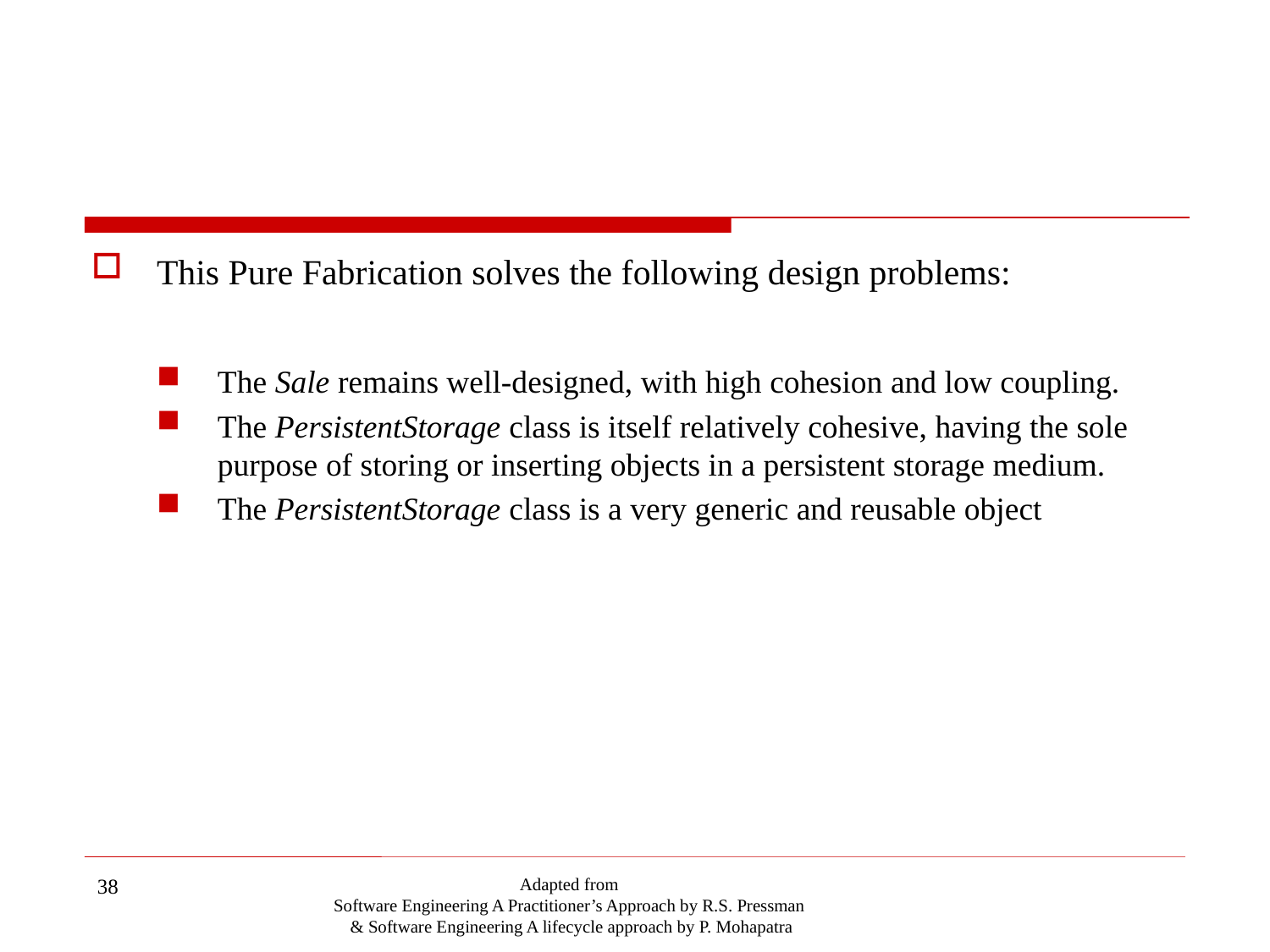

#
This Pure Fabrication solves the following design problems:

The Sale remains well-designed, with high cohesion and low coupling.
The PersistentStorage class is itself relatively cohesive, having the sole purpose of storing or inserting objects in a persistent storage medium.
The PersistentStorage class is a very generic and reusable object
38
Adapted from
Software Engineering A Practitioner’s Approach by R.S. Pressman
& Software Engineering A lifecycle approach by P. Mohapatra